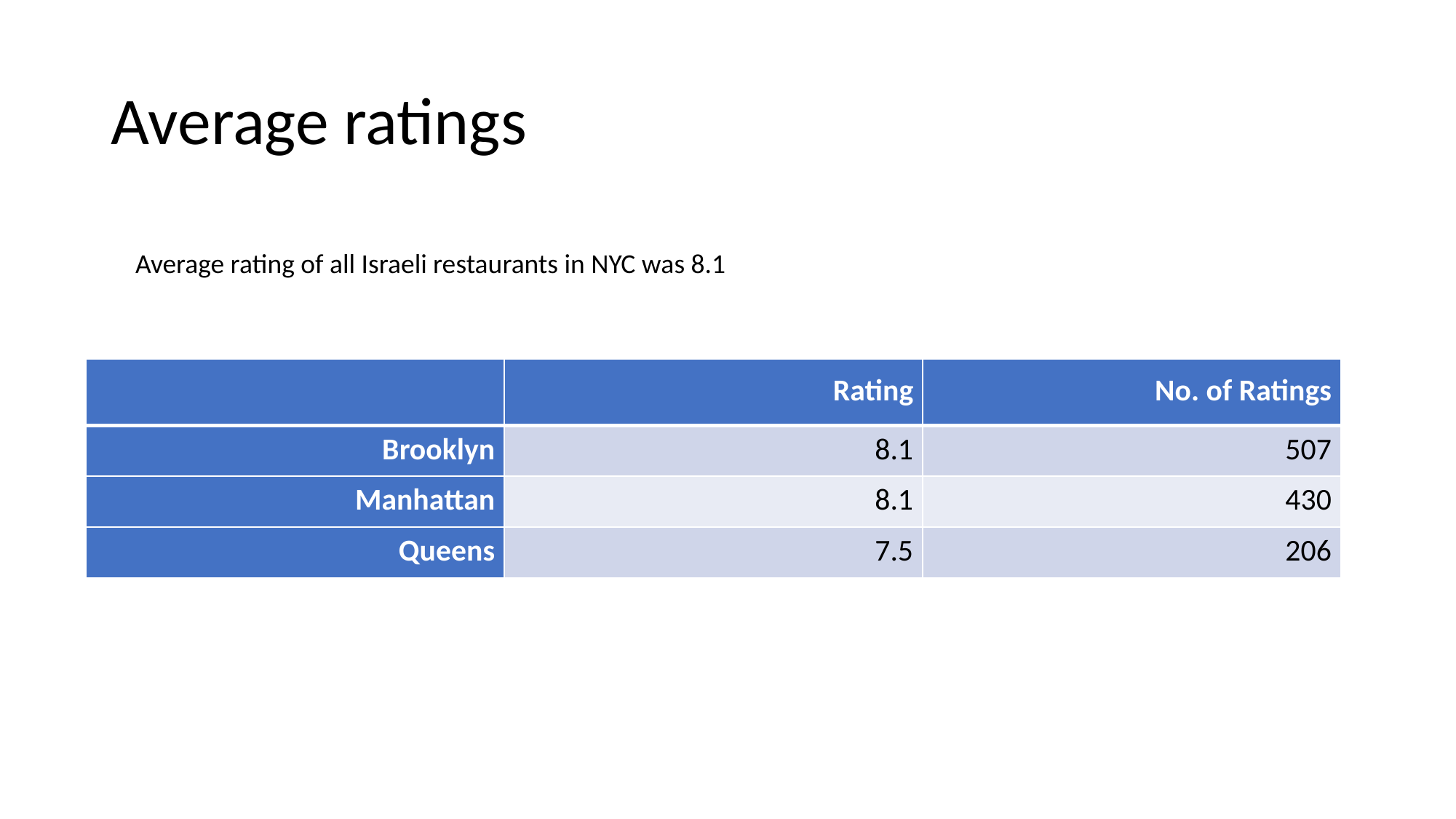

# Average ratings
Average rating of all Israeli restaurants in NYC was 8.1
|  | Rating | No. of Ratings |
| --- | --- | --- |
| Brooklyn | 8.1 | 507 |
| Manhattan | 8.1 | 430 |
| Queens | 7.5 | 206 |